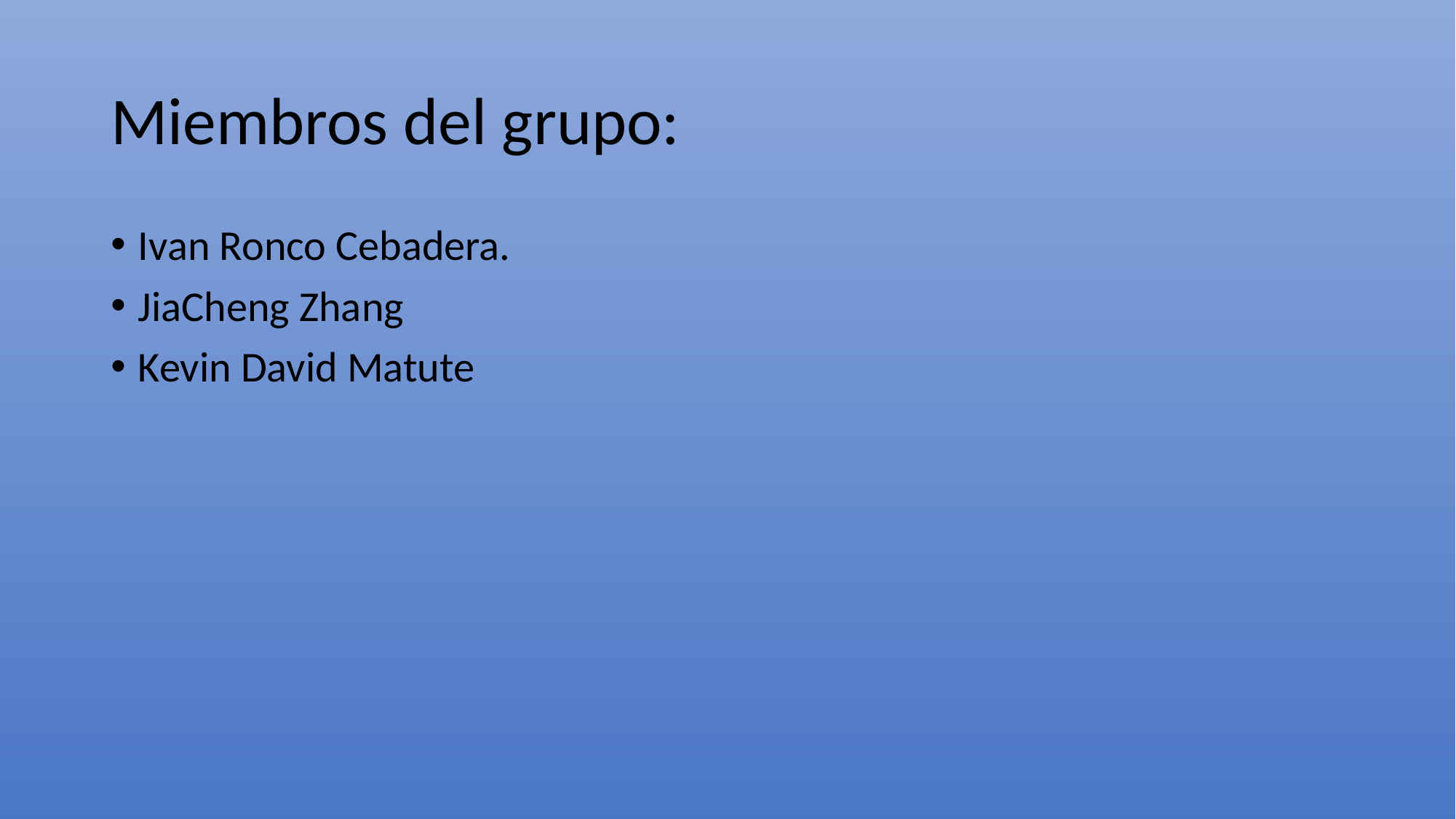

# Miembros del grupo:
Ivan Ronco Cebadera.
JiaCheng Zhang
Kevin David Matute